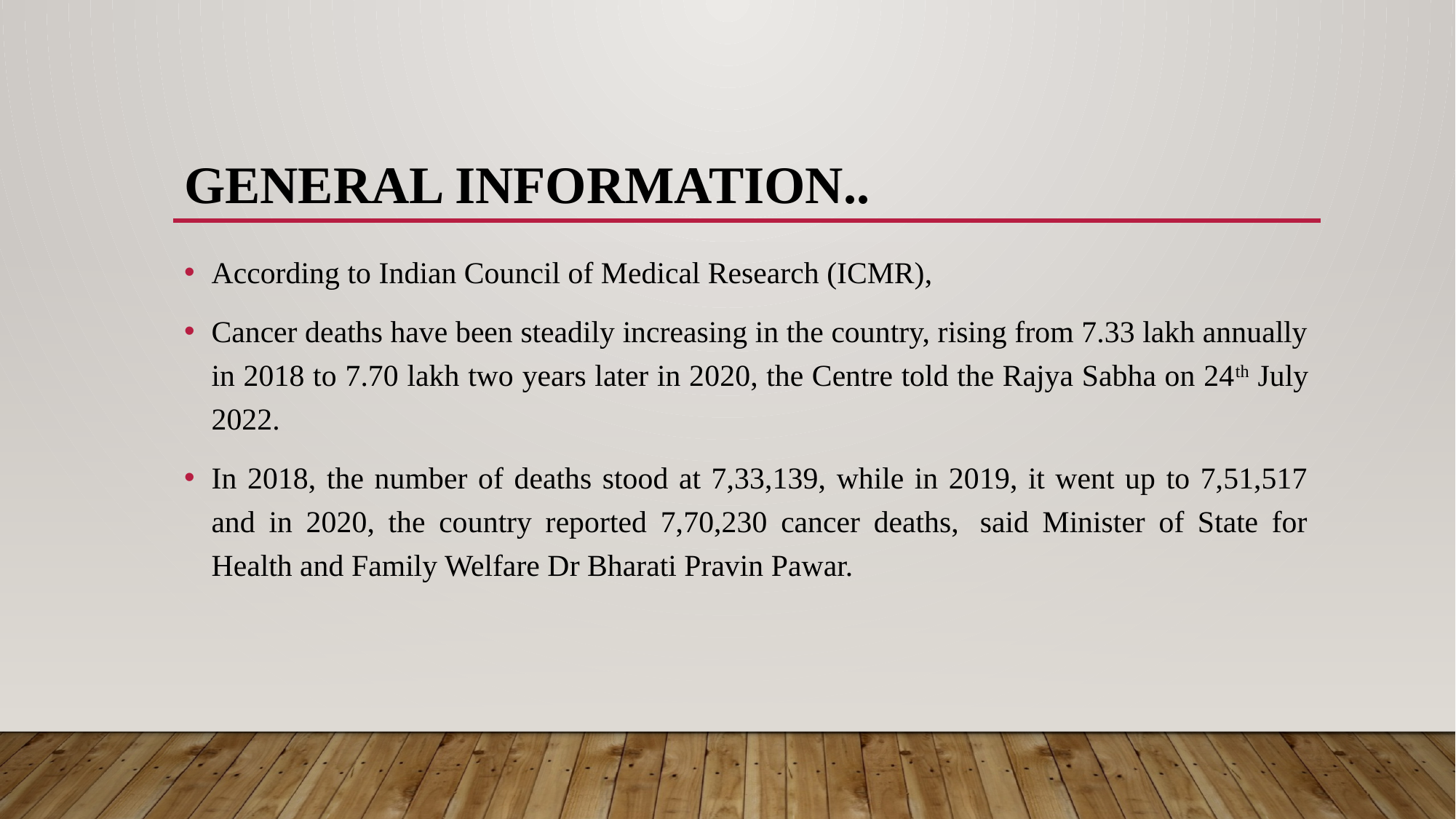

# General Information..
According to Indian Council of Medical Research (ICMR),
Cancer deaths have been steadily increasing in the country, rising from 7.33 lakh annually in 2018 to 7.70 lakh two years later in 2020, the Centre told the Rajya Sabha on 24th July 2022.
In 2018, the number of deaths stood at 7,33,139, while in 2019, it went up to 7,51,517 and in 2020, the country reported 7,70,230 cancer deaths,  said Minister of State for Health and Family Welfare Dr Bharati Pravin Pawar.